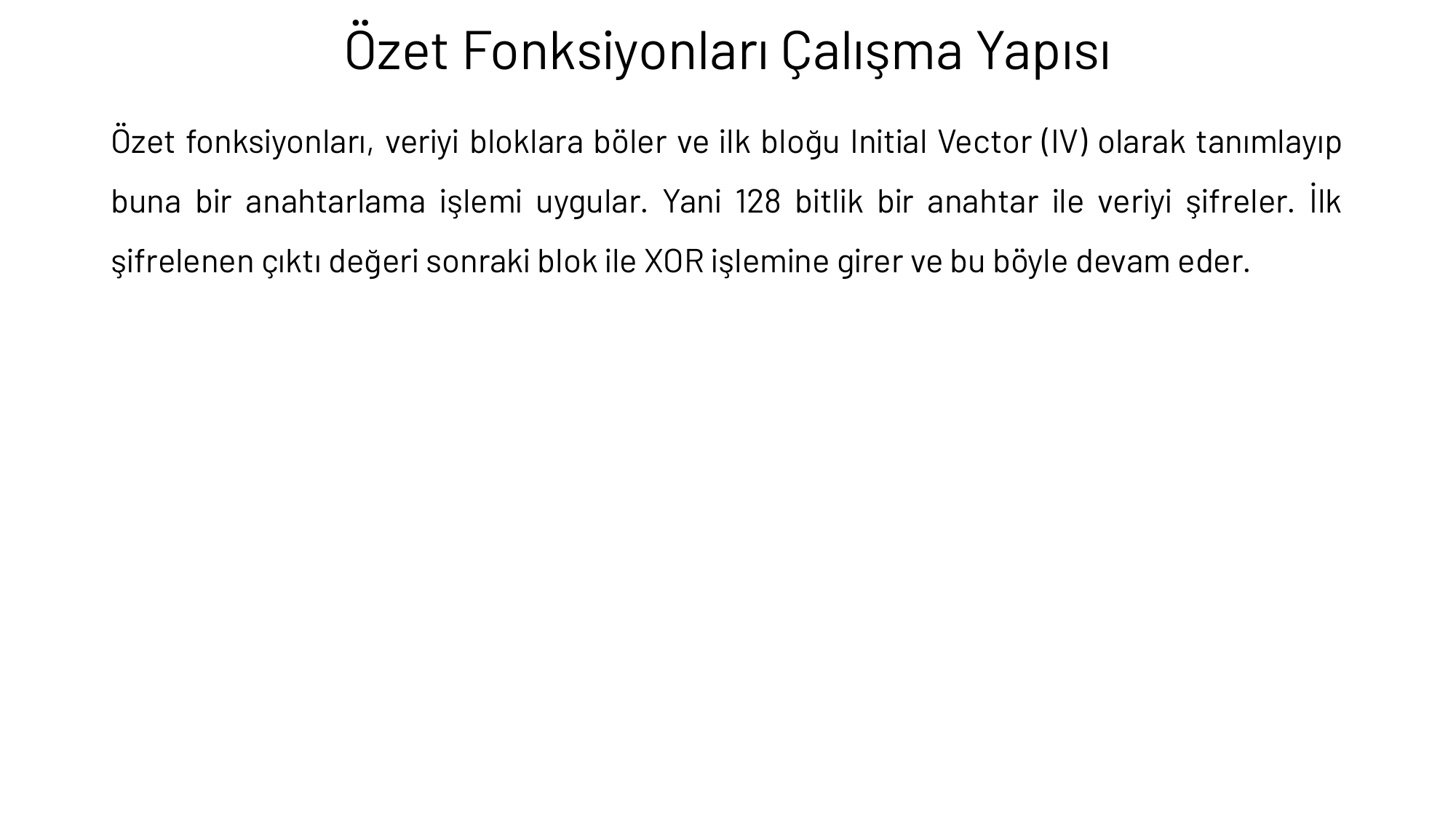

# Özet Fonksiyonları Çalışma Yapısı
Özet fonksiyonları, veriyi bloklara böler ve ilk bloğu Initial Vector (IV) olarak tanımlayıp buna bir anahtarlama işlemi uygular. Yani 128 bitlik bir anahtar ile veriyi şifreler. İlk şifrelenen çıktı değeri sonraki blok ile XOR işlemine girer ve bu böyle devam eder.